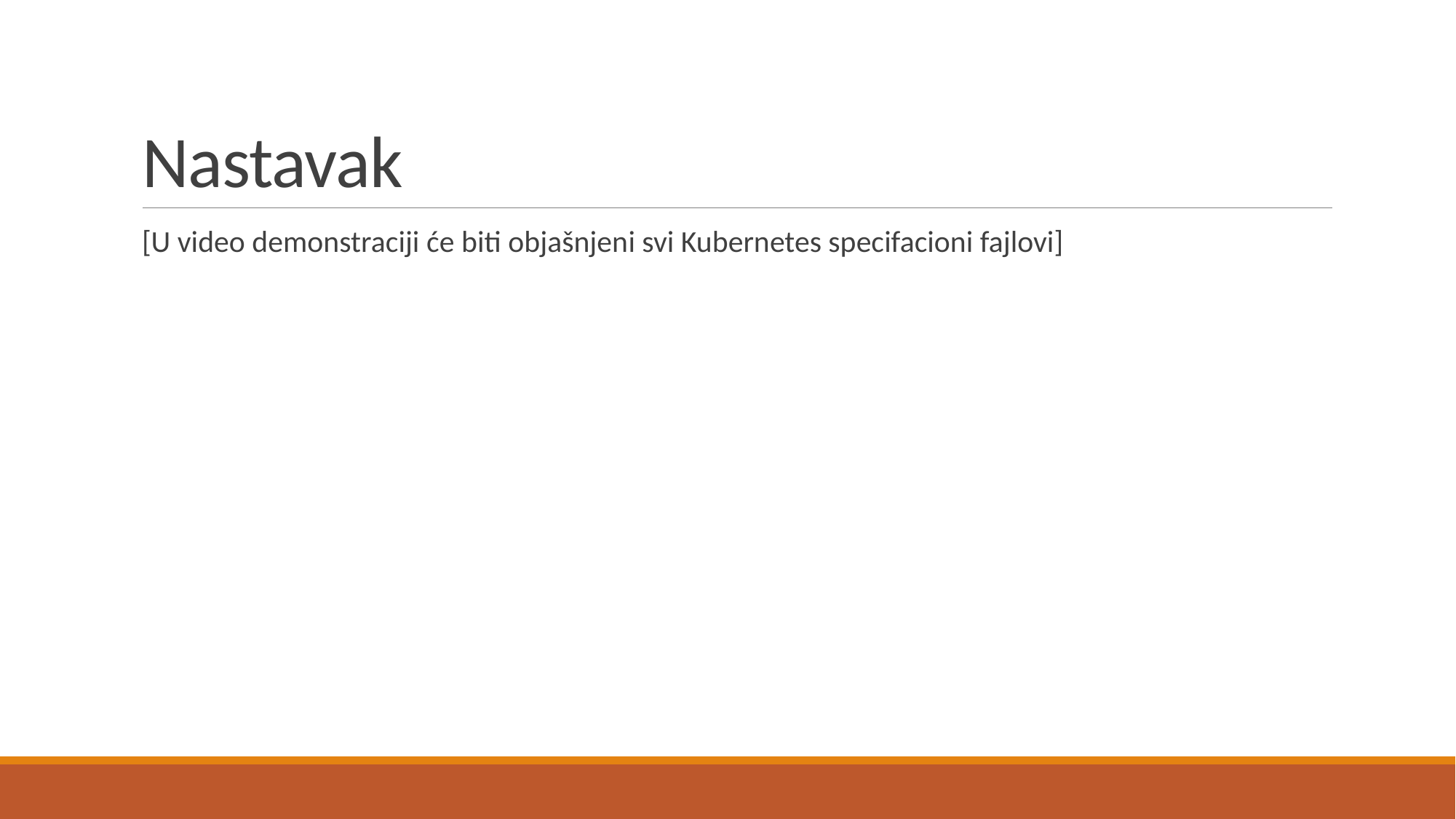

# Nastavak
[U video demonstraciji će biti objašnjeni svi Kubernetes specifacioni fajlovi]